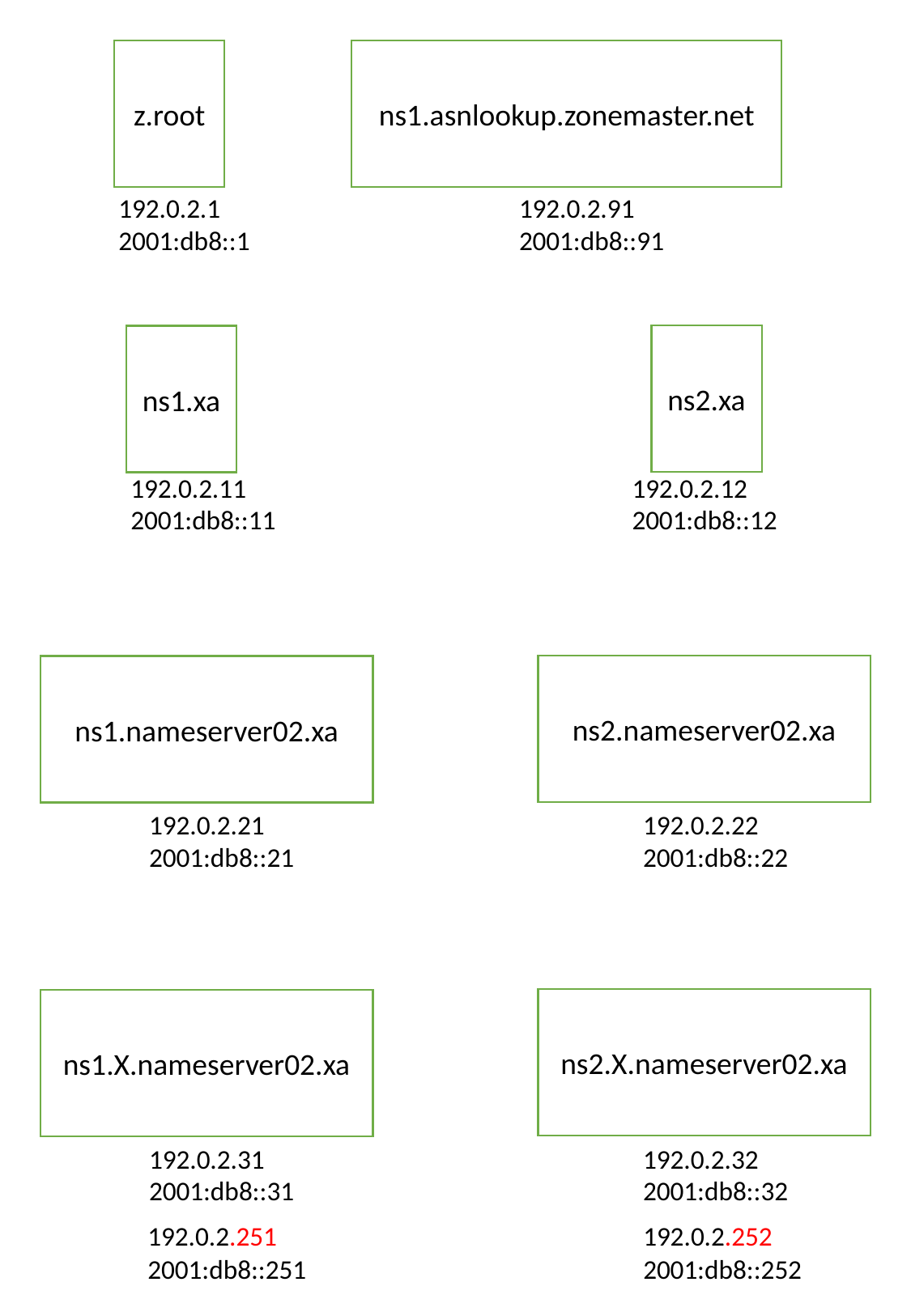

z.root
ns1.asnlookup.zonemaster.net
192.0.2.1
2001:db8::1
192.0.2.91
2001:db8::91
ns2.xa
ns1.xa
192.0.2.11
2001:db8::11
192.0.2.12
2001:db8::12
ns2.nameserver02.xa
ns1.nameserver02.xa
192.0.2.21
2001:db8::21
192.0.2.22
2001:db8::22
ns2.X.nameserver02.xa
ns1.X.nameserver02.xa
192.0.2.31
2001:db8::31
192.0.2.32
2001:db8::32
192.0.2.251
2001:db8::251
192.0.2.252
2001:db8::252